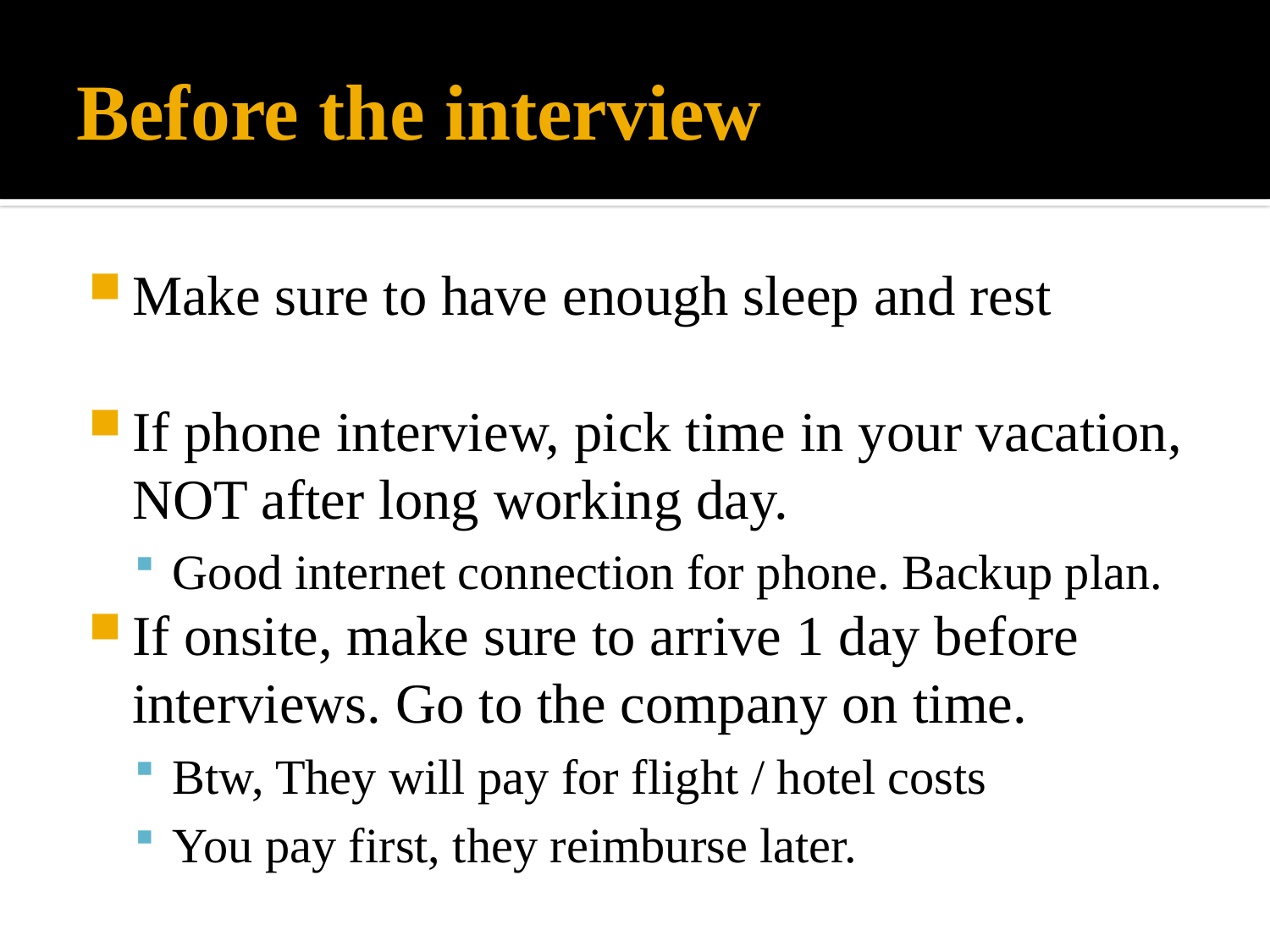

# Before the interview
Make sure to have enough sleep and rest

If phone interview, pick time in your vacation, NOT after long working day.
Good internet connection for phone. Backup plan.
If onsite, make sure to arrive 1 day before interviews. Go to the company on time.
Btw, They will pay for flight / hotel costs
You pay first, they reimburse later.